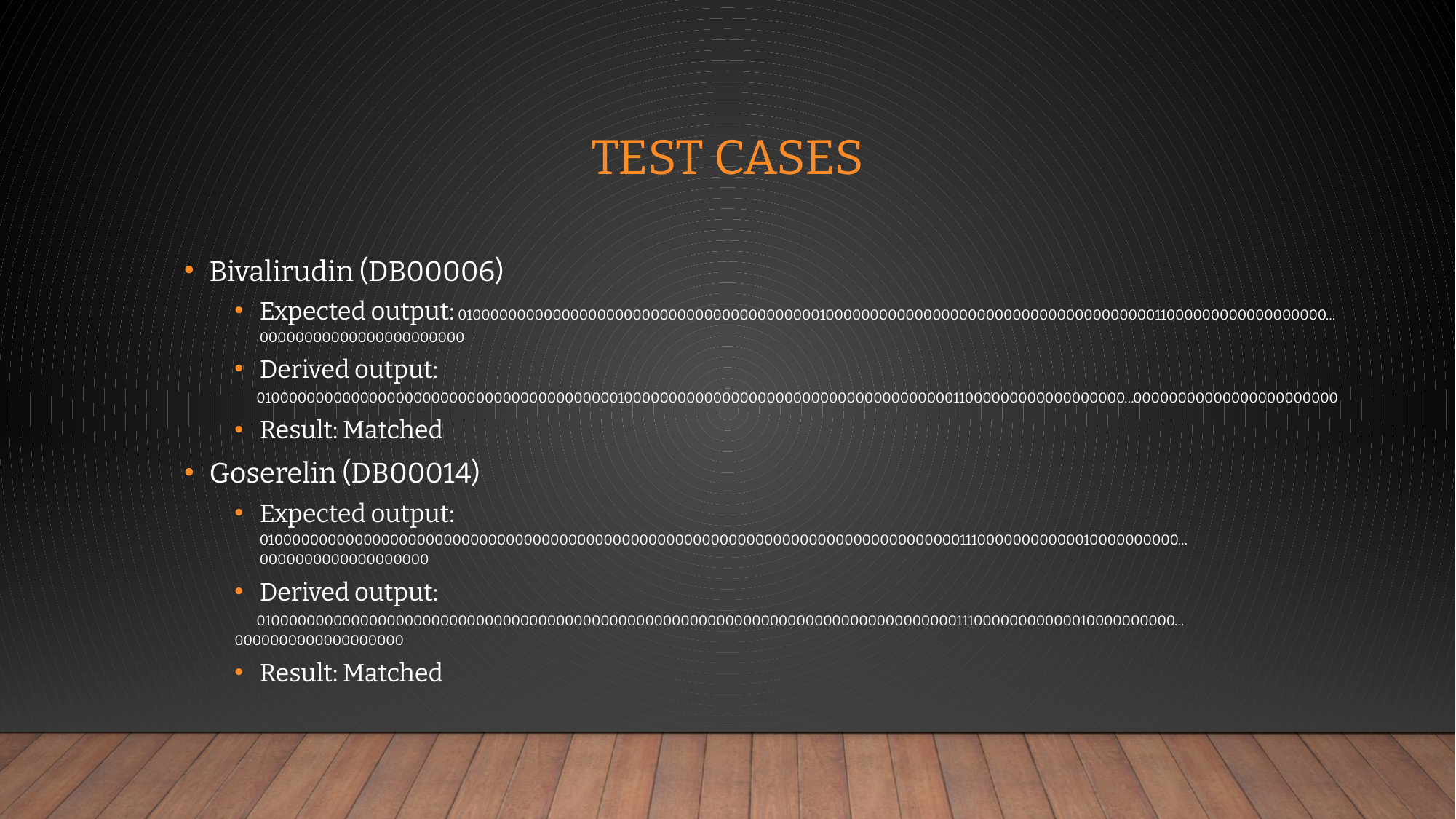

# Test cases
Bivalirudin (DB00006)
Expected output: 010000000000000000000000000000000000000001000000000000000000000000000000000000011000000000000000000…00000000000000000000000
Derived output:
        010000000000000000000000000000000000000001000000000000000000000000000000000000011000000000000000000…00000000000000000000000
Result: Matched
Goserelin (DB00014)
Expected output: 010000000000000000000000000000000000000000000000000000000000000000000000000000011100000000000010000000000…0000000000000000000
Derived output:
        010000000000000000000000000000000000000000000000000000000000000000000000000000011100000000000010000000000…0000000000000000000
Result: Matched